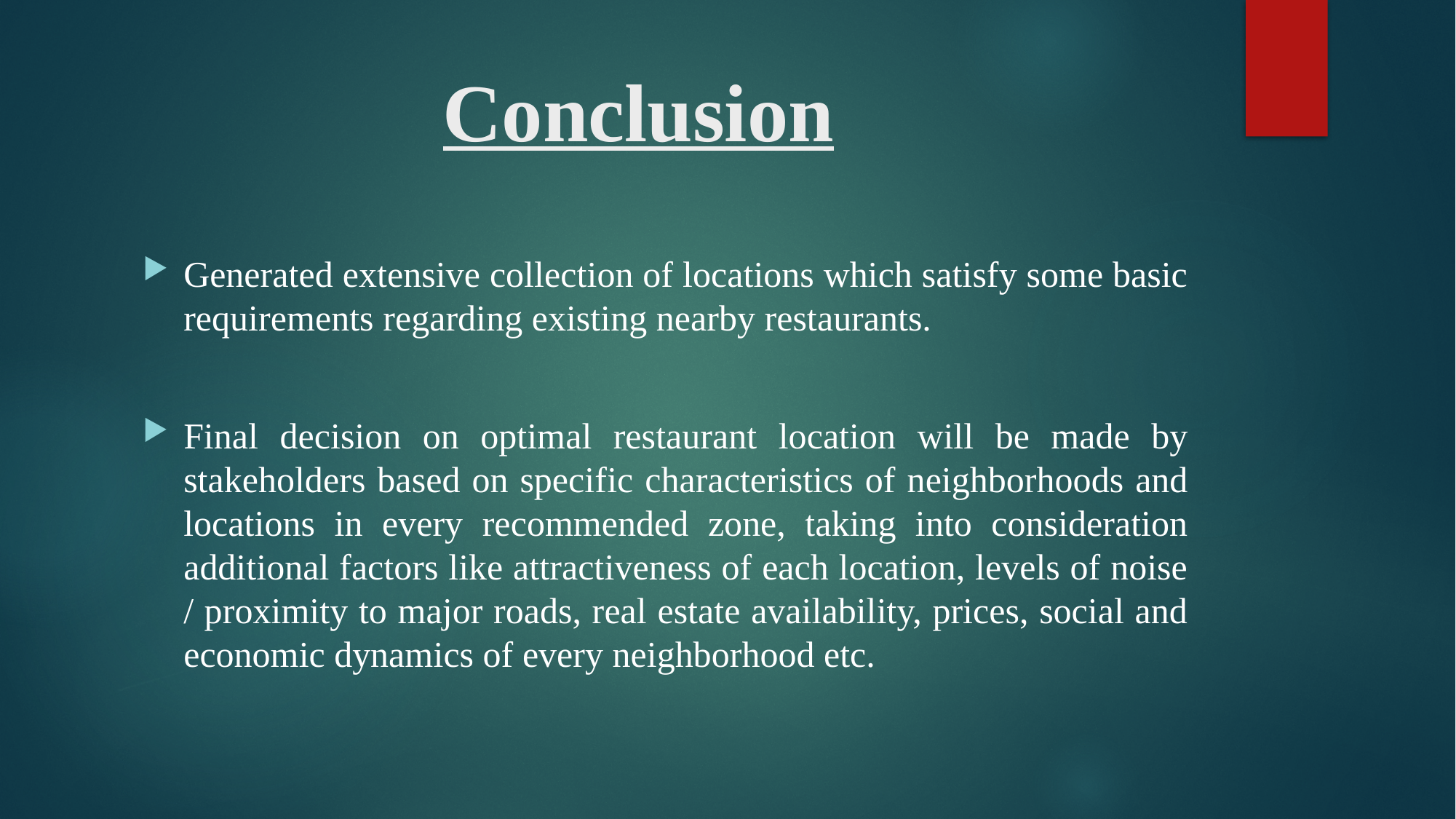

# Conclusion
Generated extensive collection of locations which satisfy some basic requirements regarding existing nearby restaurants.

Final decision on optimal restaurant location will be made by stakeholders based on specific characteristics of neighborhoods and locations in every recommended zone, taking into consideration additional factors like attractiveness of each location, levels of noise / proximity to major roads, real estate availability, prices, social and economic dynamics of every neighborhood etc.